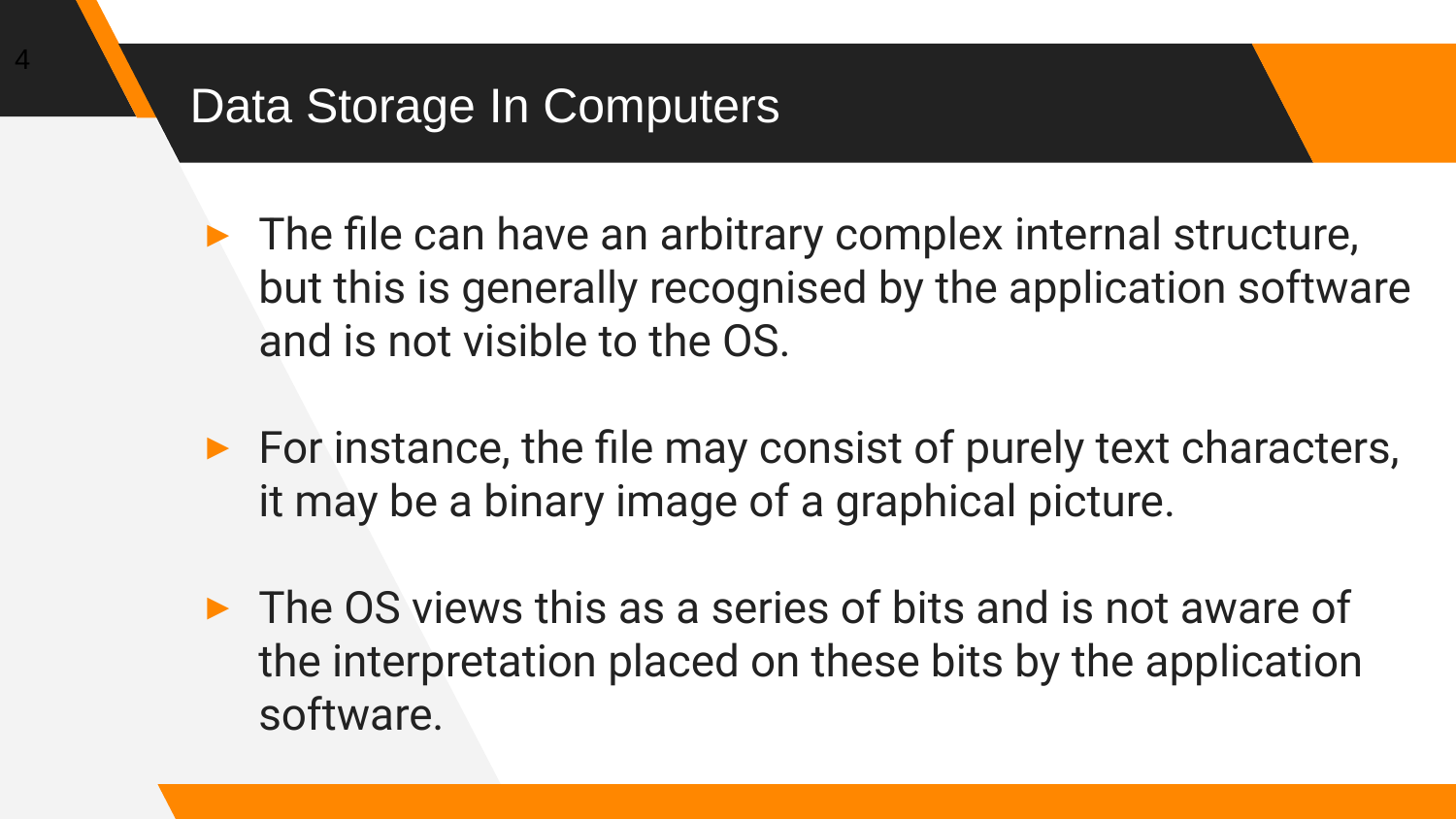

4
# Data Storage In Computers
The file can have an arbitrary complex internal structure, but this is generally recognised by the application software and is not visible to the OS.

For instance, the file may consist of purely text characters, it may be a binary image of a graphical picture.

The OS views this as a series of bits and is not aware of the interpretation placed on these bits by the application software.